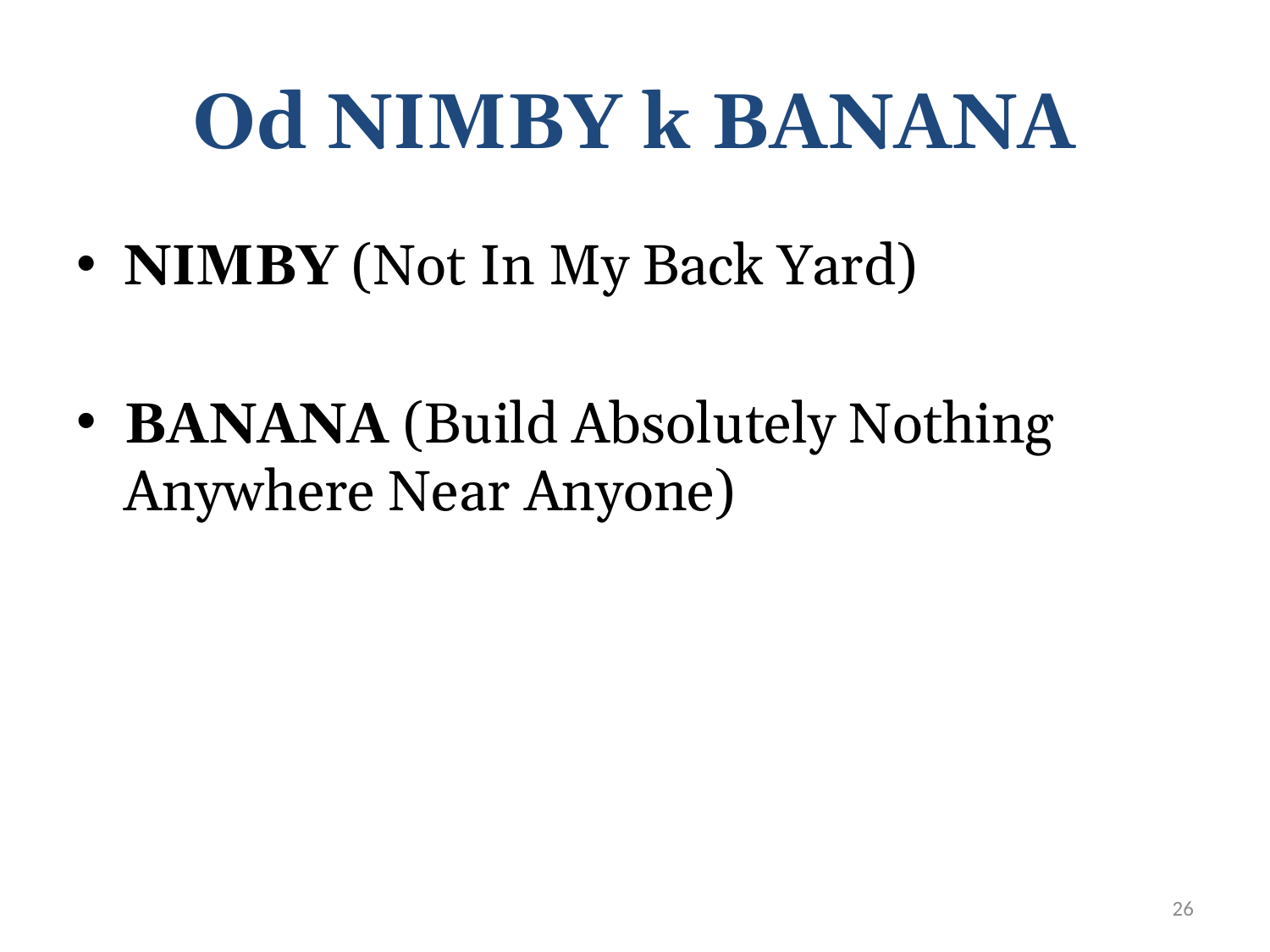

# Od NIMBY k BANANA
NIMBY (Not In My Back Yard)

BANANA (Build Absolutely Nothing Anywhere Near Anyone)

26